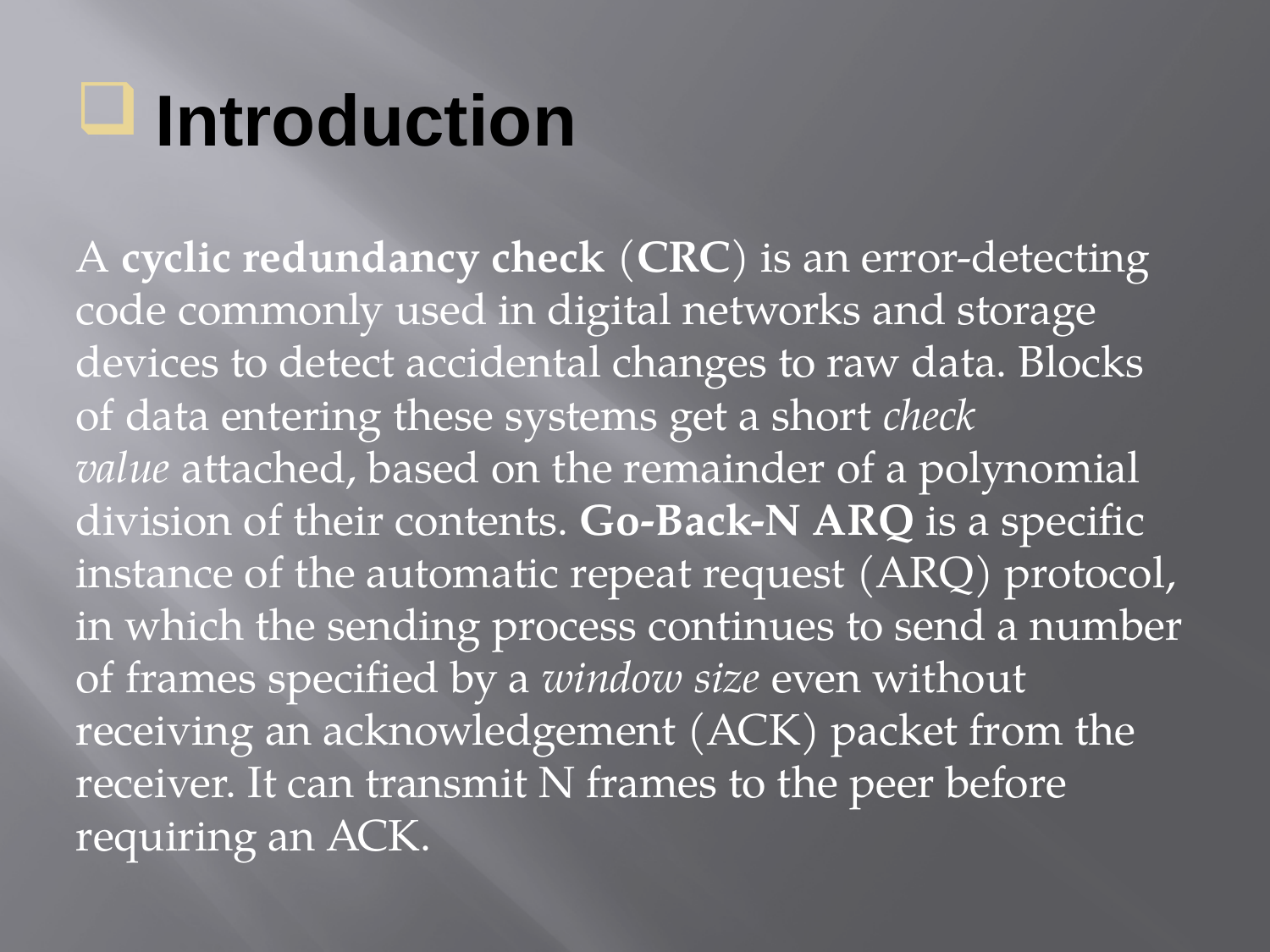

# Introduction
A cyclic redundancy check (CRC) is an error-detecting code commonly used in digital networks and storage devices to detect accidental changes to raw data. Blocks of data entering these systems get a short check value attached, based on the remainder of a polynomial division of their contents. Go-Back-N ARQ is a specific instance of the automatic repeat request (ARQ) protocol, in which the sending process continues to send a number of frames specified by a window size even without receiving an acknowledgement (ACK) packet from the receiver. It can transmit N frames to the peer before requiring an ACK.